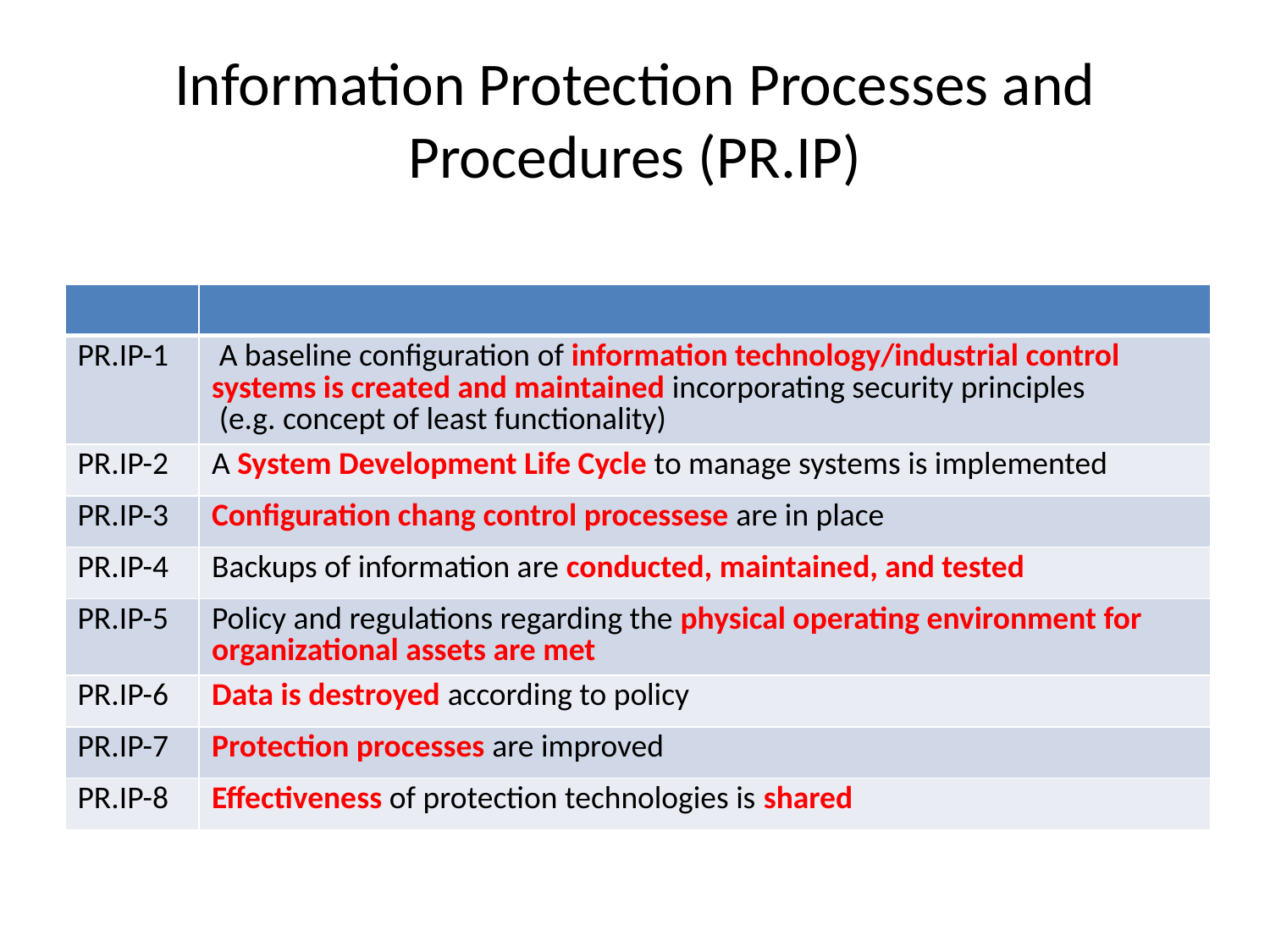

# Information Protection Processes and Procedures (PR.IP)
|  |  |
| --- | --- |
| PR.IP-1 | A baseline configuration of information technology/industrial control systems is created and maintained incorporating security principles (e.g. concept of least functionality) |
| PR.IP-2 | A System Development Life Cycle to manage systems is implemented |
| PR.IP-3 | Configuration chang control processese are in place |
| PR.IP-4 | Backups of information are conducted, maintained, and tested |
| PR.IP-5 | Policy and regulations regarding the physical operating environment for organizational assets are met |
| PR.IP-6 | Data is destroyed according to policy |
| PR.IP-7 | Protection processes are improved |
| PR.IP-8 | Effectiveness of protection technologies is shared |